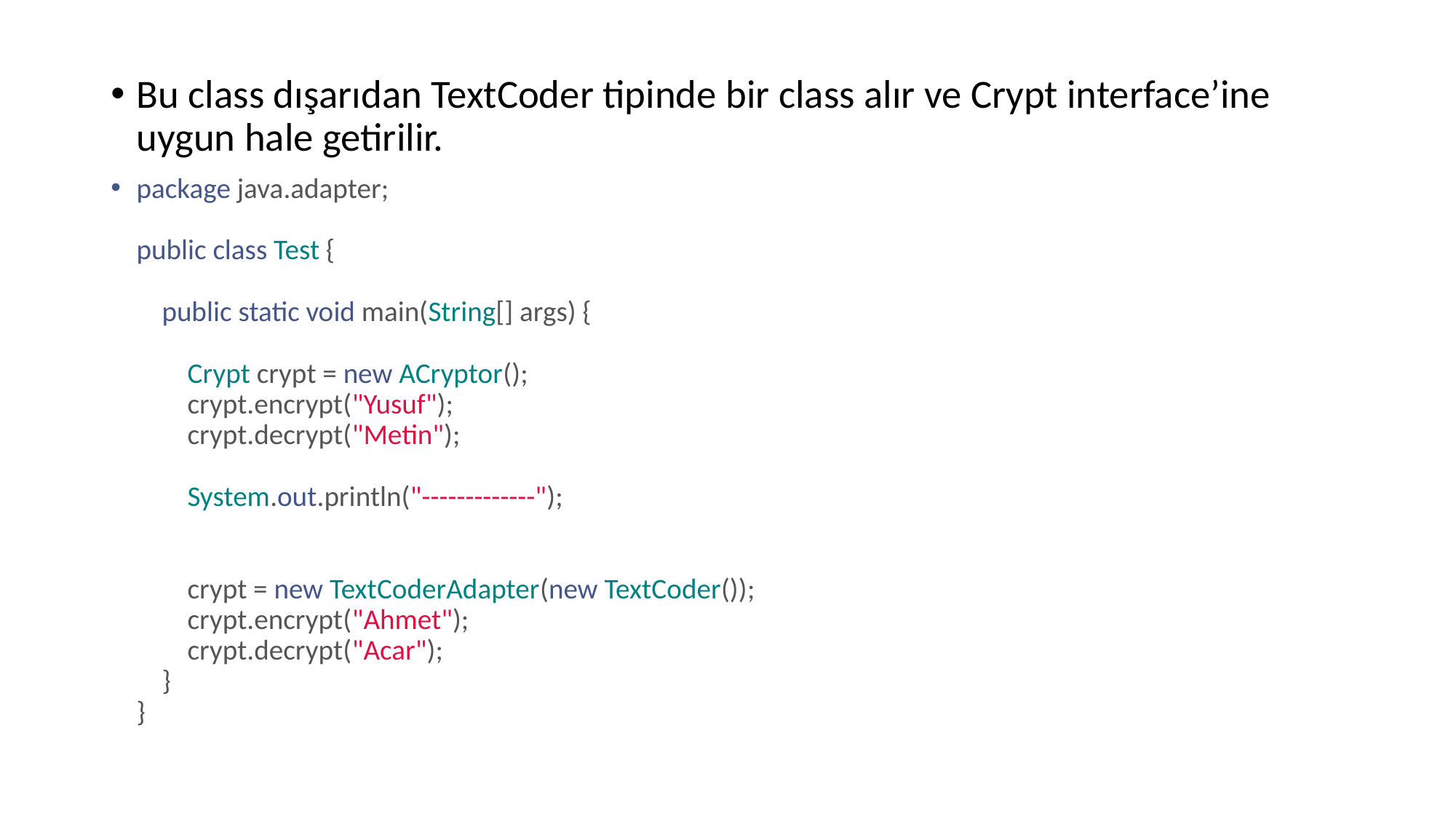

Bu class dışarıdan TextCoder tipinde bir class alır ve Crypt interface’ine uygun hale getirilir.
package java.adapter;
public class Test {
    public static void main(String[] args) {
        Crypt crypt = new ACryptor();
        crypt.encrypt("Yusuf");
        crypt.decrypt("Metin");
        System.out.println("-------------");
        
        crypt = new TextCoderAdapter(new TextCoder());
        crypt.encrypt("Ahmet");
        crypt.decrypt("Acar");
    }
}